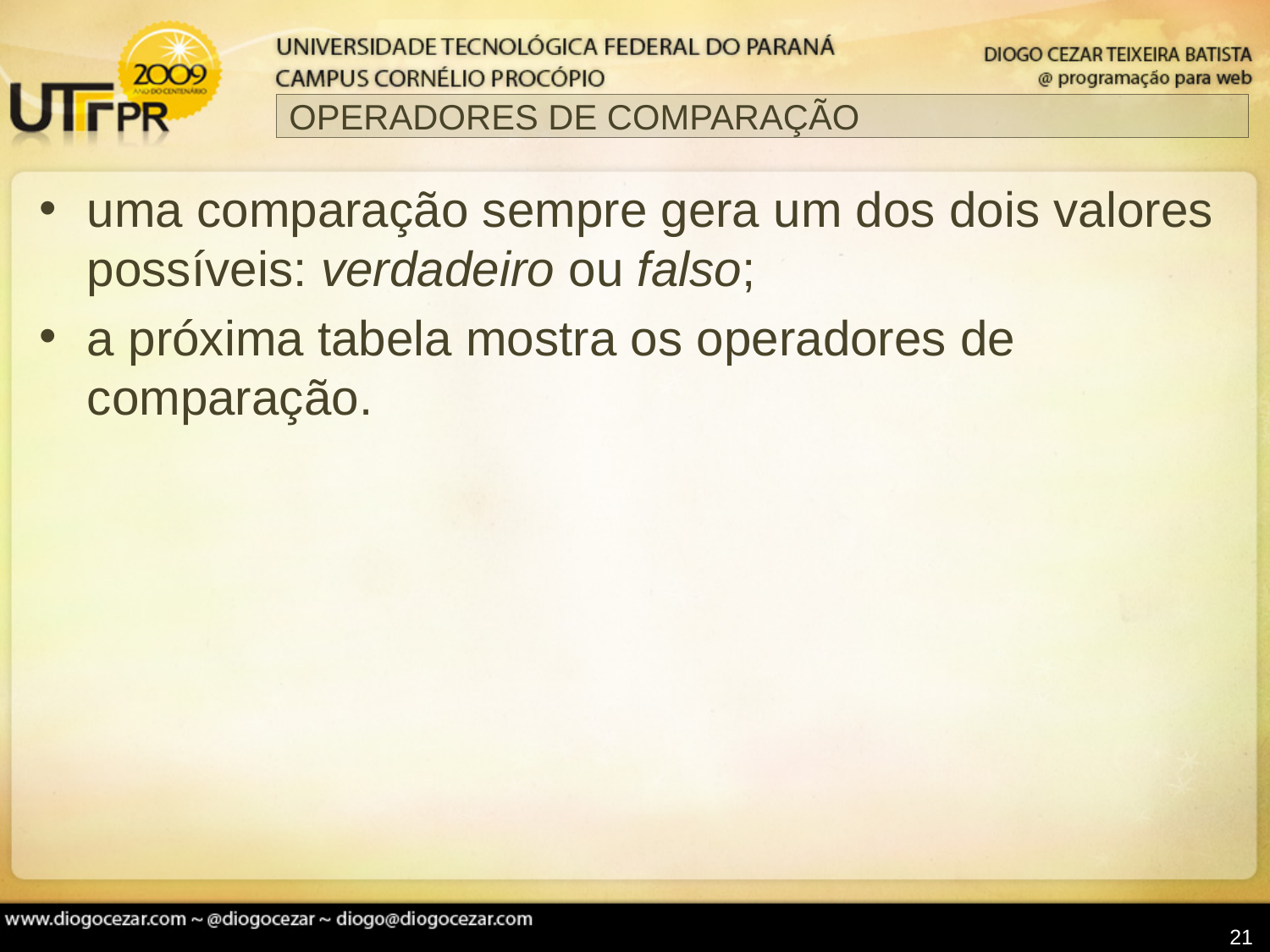

# OPERADORES DE COMPARAÇÃO
uma comparação sempre gera um dos dois valores possíveis: verdadeiro ou falso;
a próxima tabela mostra os operadores de comparação.
21